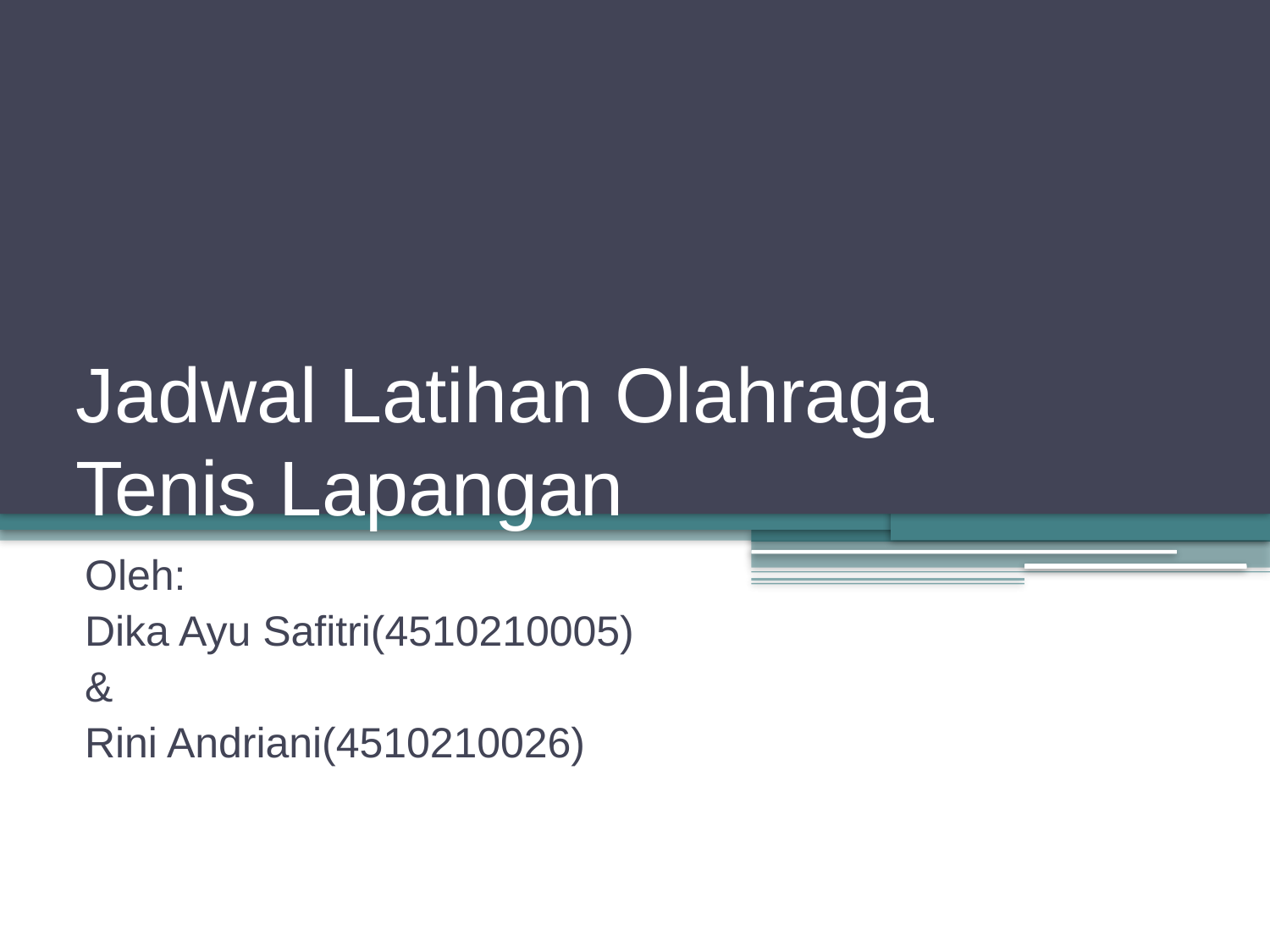

# Jadwal Latihan Olahraga Tenis Lapangan
Oleh:
Dika Ayu Safitri(4510210005)
&
Rini Andriani(4510210026)